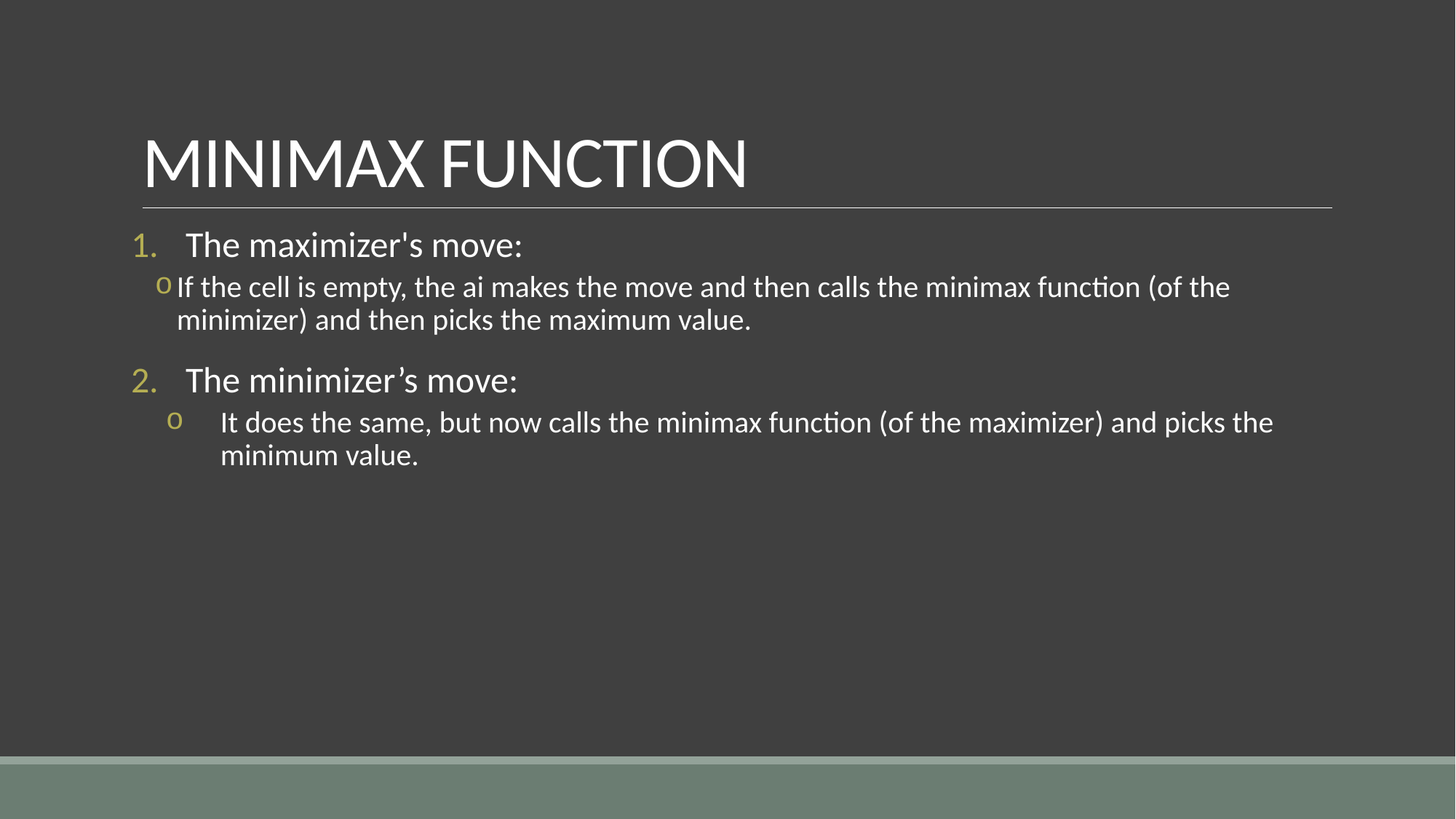

# MINIMAX FUNCTION
The maximizer's move:
If the cell is empty, the ai makes the move and then calls the minimax function (of the minimizer) and then picks the maximum value.
The minimizer’s move:
It does the same, but now calls the minimax function (of the maximizer) and picks the minimum value.